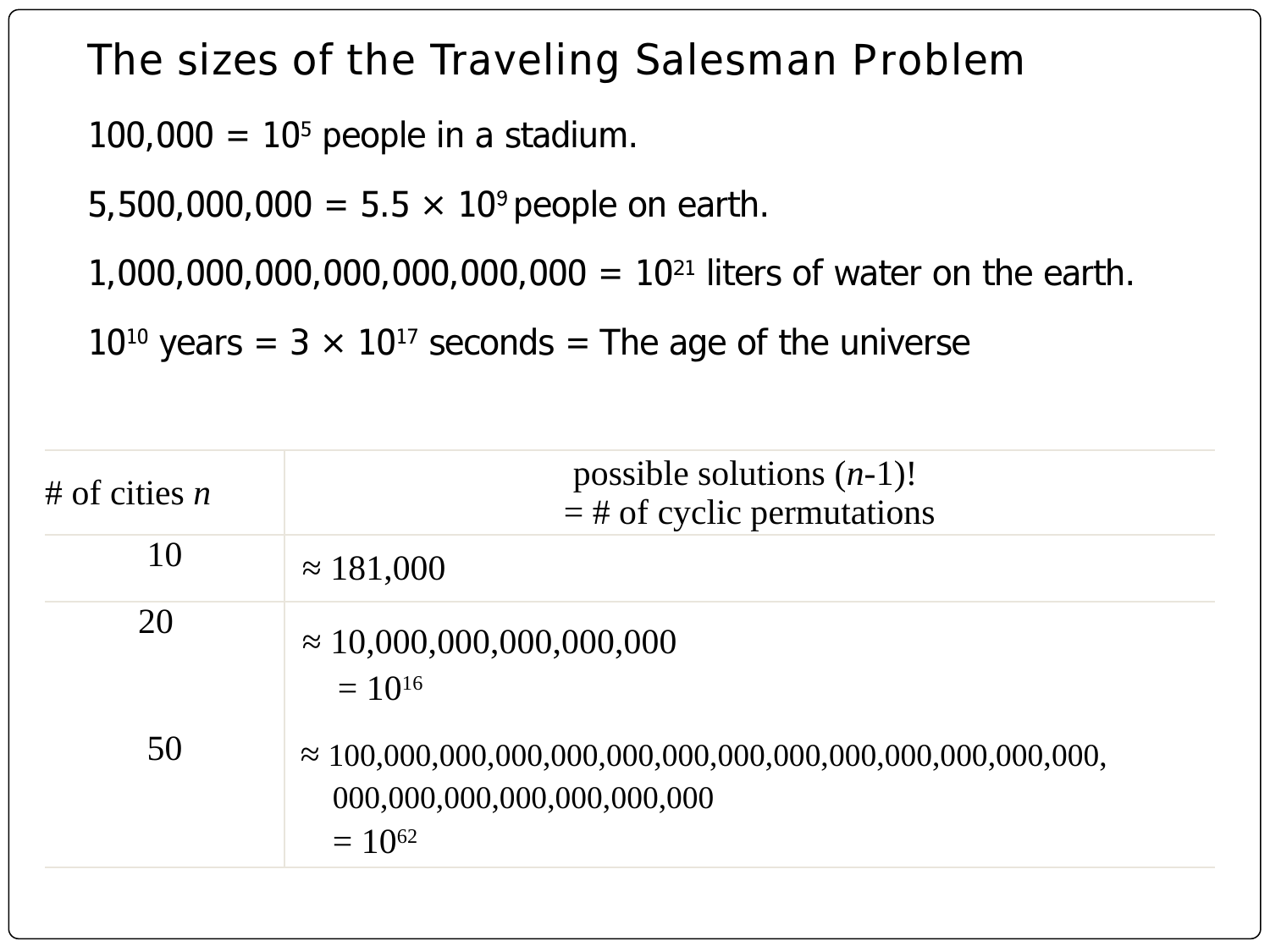

The sizes of the Traveling Salesman Problem

100,000 = 105 people in a stadium.

5,500,000,000 = 5.5 × 109 people on earth.

1,000,000,000,000,000,000,000 = 1021 liters of water on the earth.
1010 years = 3 × 1017 seconds = The age of the universe
| # of cities n | possible solutions (n-1)! = # of cyclic permutations |
| --- | --- |
| 10 | ≈ 181,000 |
| 20 | ≈ 10,000,000,000,000,000 = 1016 |
| 50 | ≈ 100,000,000,000,000,000,000,000,000,000,000,000,000,000, 000,000,000,000,000,000,000 = 1062 |